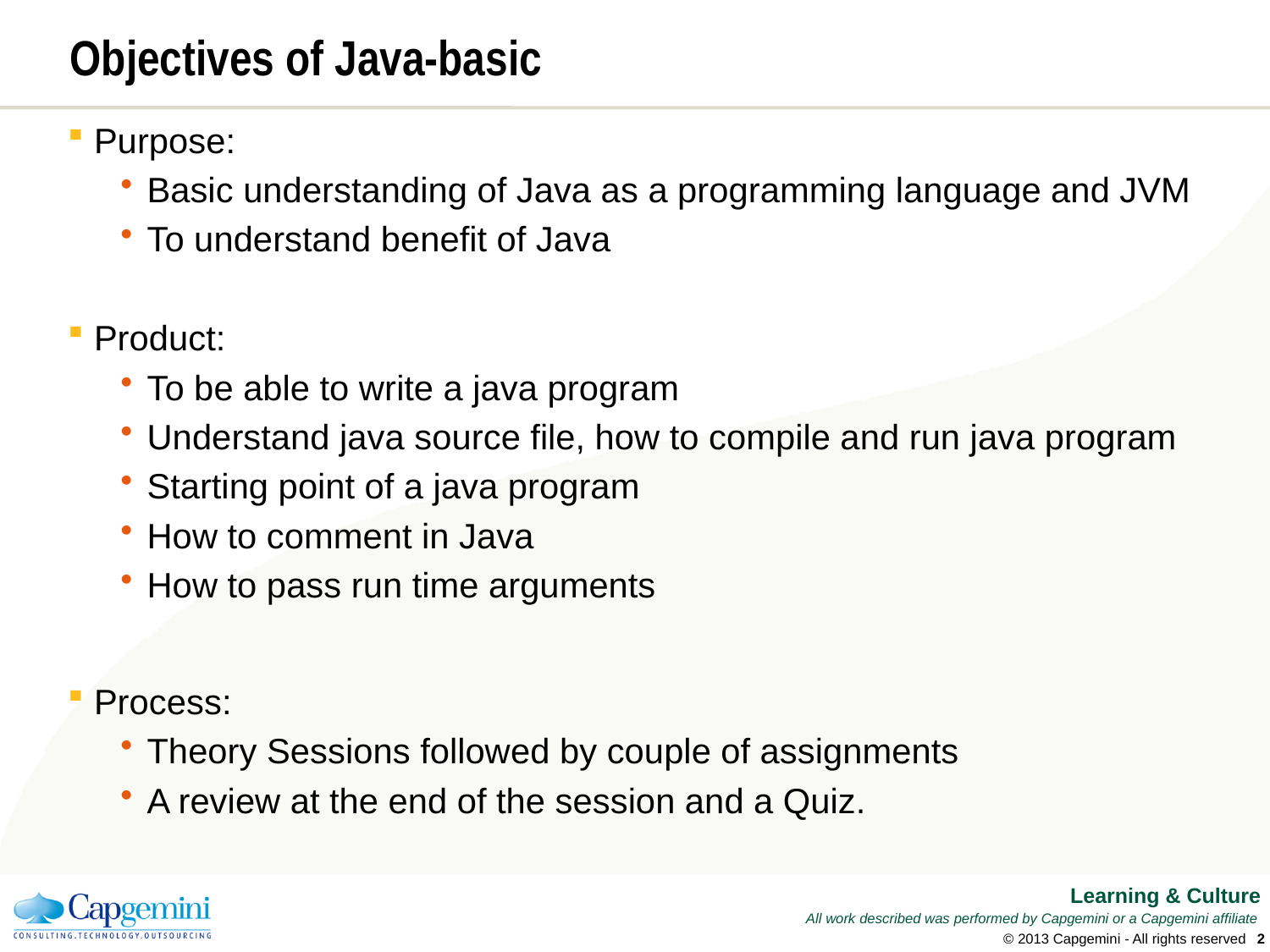

# Objectives of Java-basic
Purpose:
Basic understanding of Java as a programming language and JVM
To understand benefit of Java

Product:
To be able to write a java program
Understand java source file, how to compile and run java program
Starting point of a java program
How to comment in Java
How to pass run time arguments

Process:
Theory Sessions followed by couple of assignments
A review at the end of the session and a Quiz.
© 2013 Capgemini - All rights reserved
2